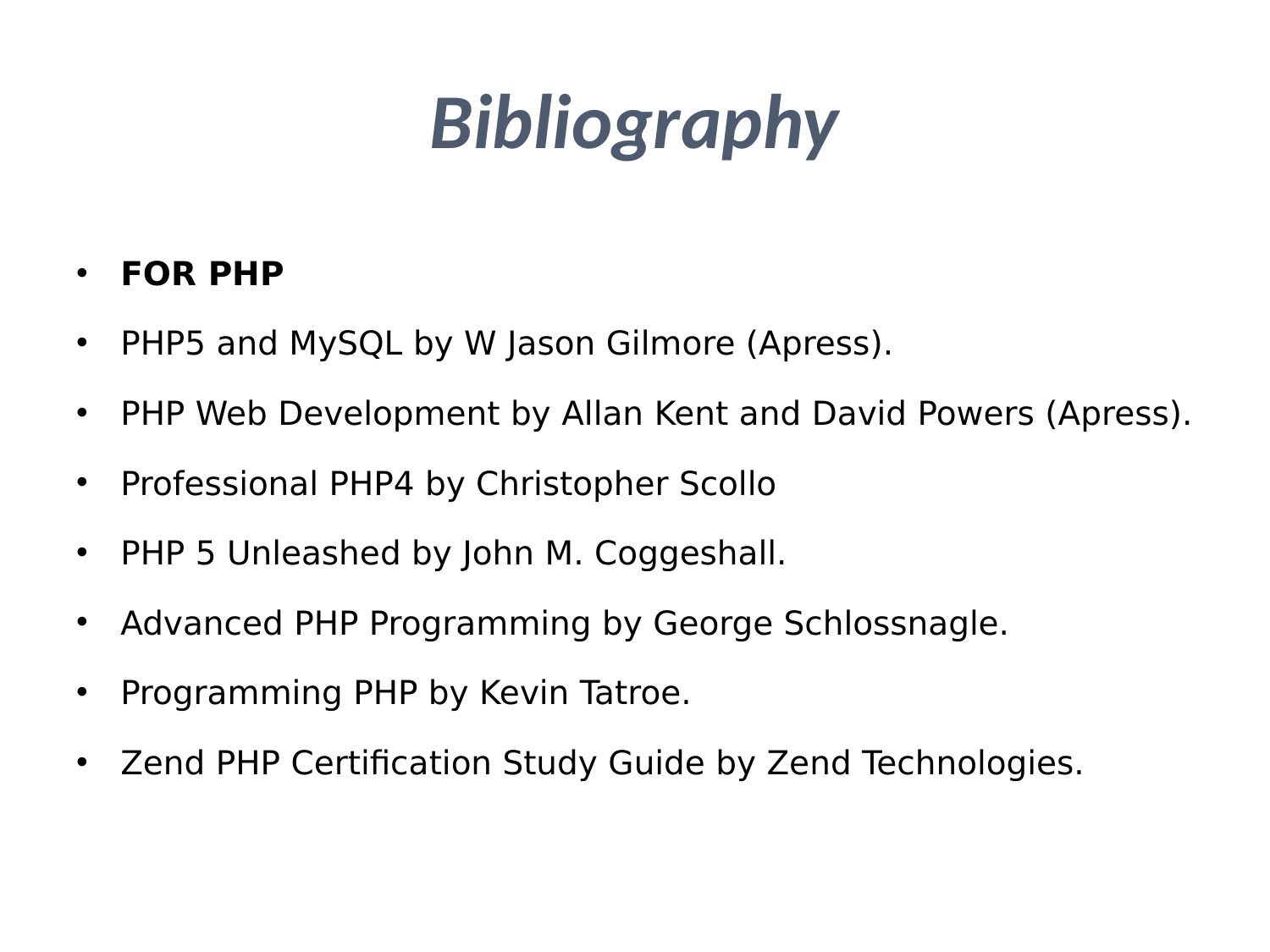

# Bibliography
FOR PHP
PHP5 and MySQL by W Jason Gilmore (Apress).
PHP Web Development by Allan Kent and David Powers (Apress).
Professional PHP4 by Christopher Scollo
PHP 5 Unleashed by John M. Coggeshall.
Advanced PHP Programming by George Schlossnagle.
Programming PHP by Kevin Tatroe.
Zend PHP Certification Study Guide by Zend Technologies.